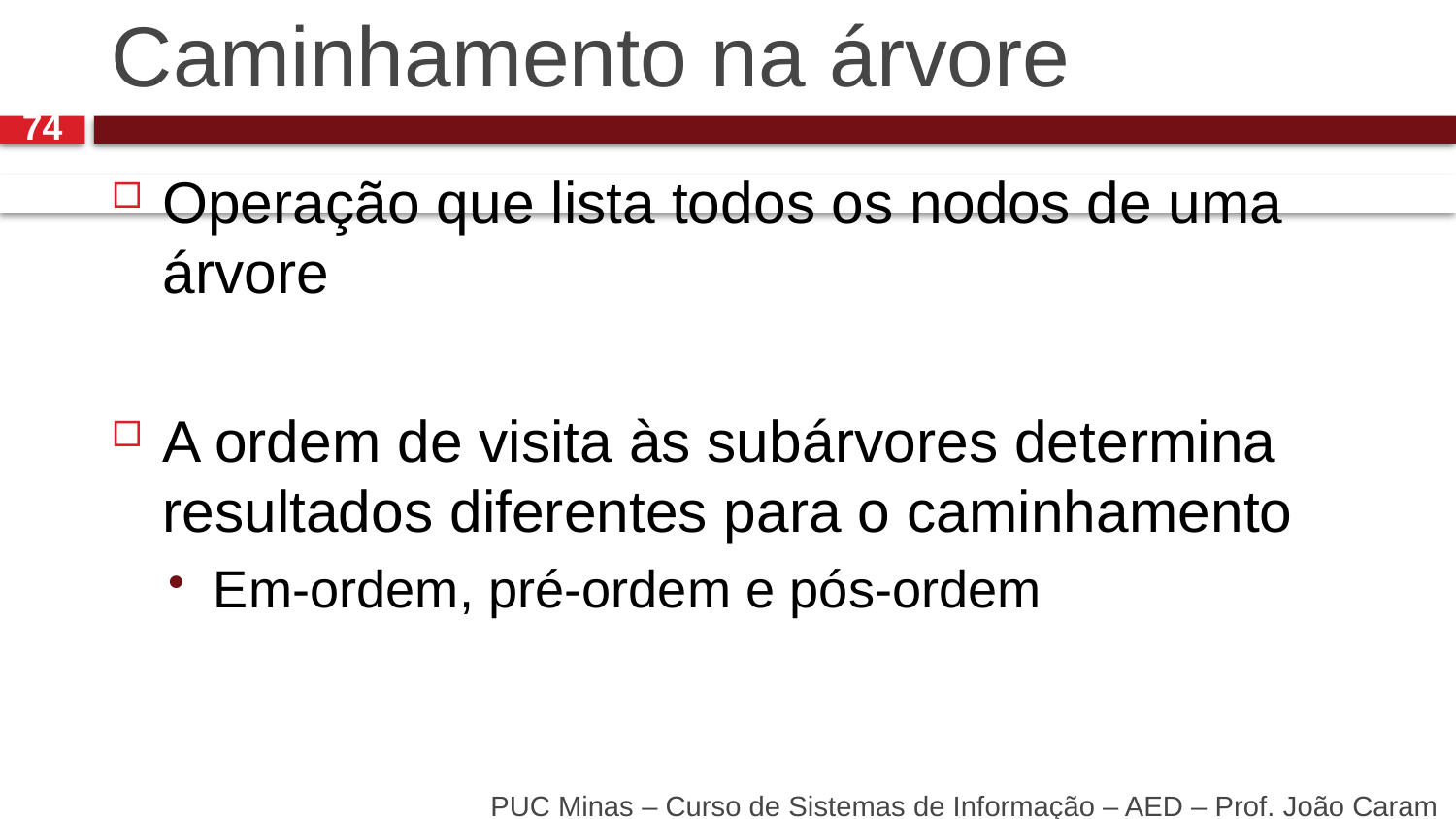

# Caminhamento na árvore
74
Operação que lista todos os nodos de uma árvore

A ordem de visita às subárvores determina resultados diferentes para o caminhamento
Em-ordem, pré-ordem e pós-ordem

PUC Minas – Curso de Sistemas de Informação – AED – Prof. João Caram